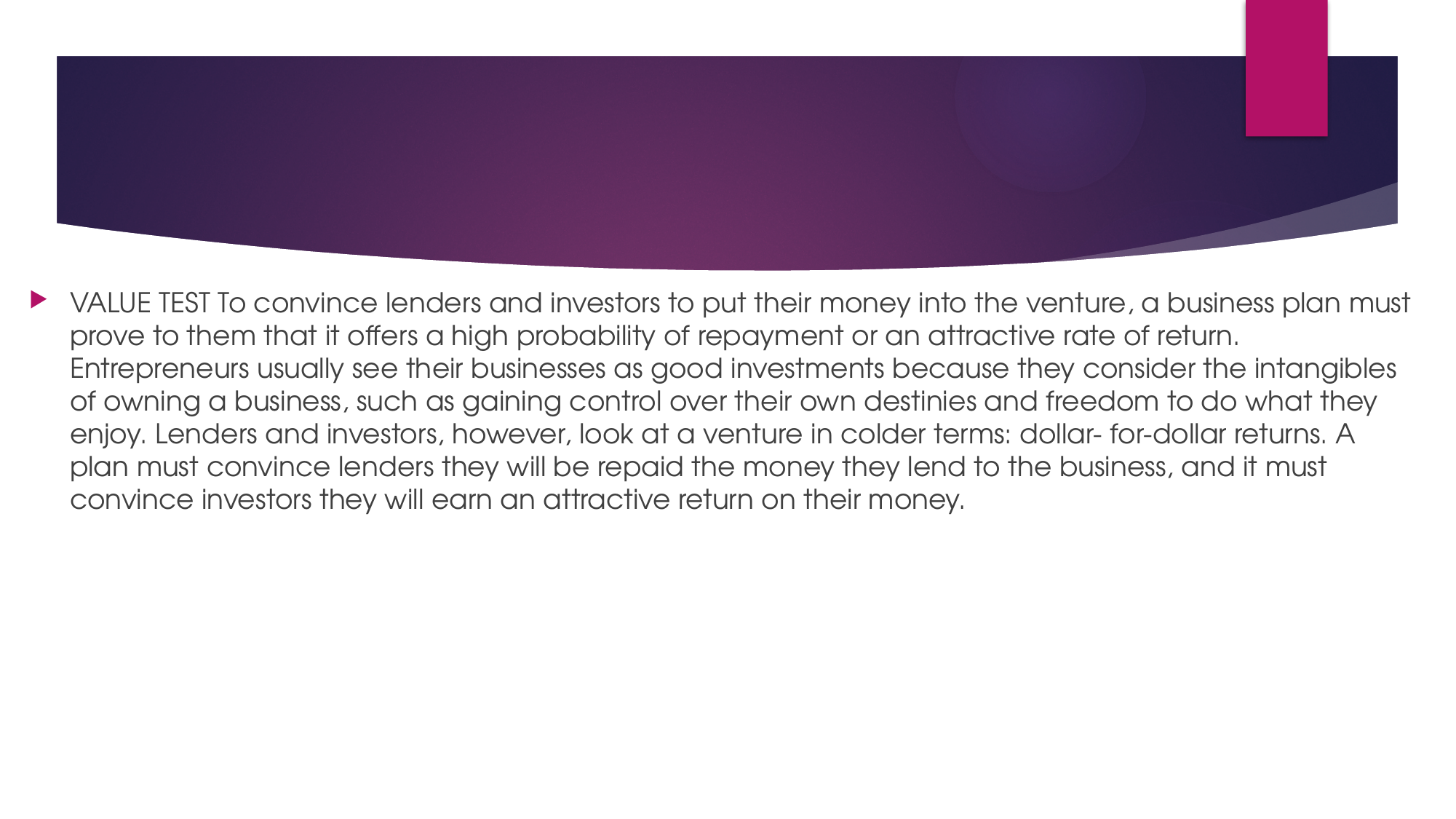

#
VALUE TEST To convince lenders and investors to put their money into the venture, a business plan must prove to them that it offers a high probability of repayment or an attractive rate of return. Entrepreneurs usually see their businesses as good investments because they consider the intangibles of owning a business, such as gaining control over their own destinies and freedom to do what they enjoy. Lenders and investors, however, look at a venture in colder terms: dollar- for-dollar returns. A plan must convince lenders they will be repaid the money they lend to the business, and it must convince investors they will earn an attractive return on their money.